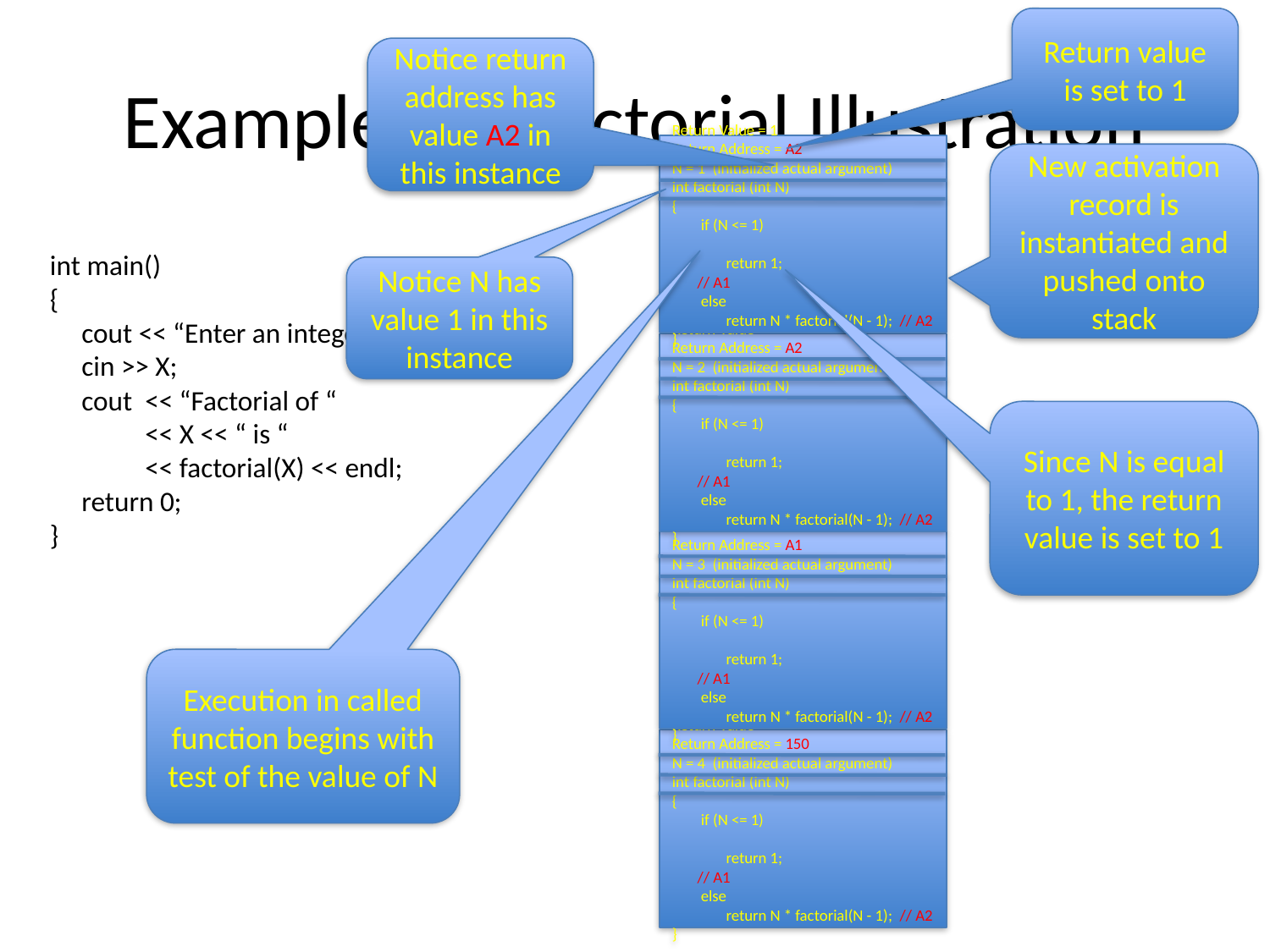

Return value is set to 1
# Example 1 – Factorial Illustration
Notice return address has value A2 in this instance
Return Value = 1
Return Address = A2
N = 1  (initialized actual argument)
int factorial (int N)
{
        if (N <= 1)
               return 1;           	          // A1
        else
               return N * factorial(N - 1);  // A2
}
New activation record is instantiated and pushed onto stack
int main()
{
     cout << “Enter an integer: “;
     cin >> X;
     cout  << “Factorial of “
               << X << “ is “
               << factorial(X) << endl;
     return 0;
}
Notice N has value 1 in this instance
Return Value =
Return Address = A2
N = 2  (initialized actual argument)
int factorial (int N)
{
        if (N <= 1)
               return 1;           	          // A1
        else
               return N * factorial(N - 1);  // A2
}
Since N is equal to 1, the return value is set to 1
Return Value =
Return Address = A1
N = 3  (initialized actual argument)
int factorial (int N)
{
        if (N <= 1)
               return 1;           	          // A1
        else
               return N * factorial(N - 1);  // A2
}
Execution in called function begins with test of the value of N
Return Value =
Return Address = 150
N = 4  (initialized actual argument)
int factorial (int N)
{
        if (N <= 1)
               return 1;           	          // A1
        else
               return N * factorial(N - 1);  // A2
}